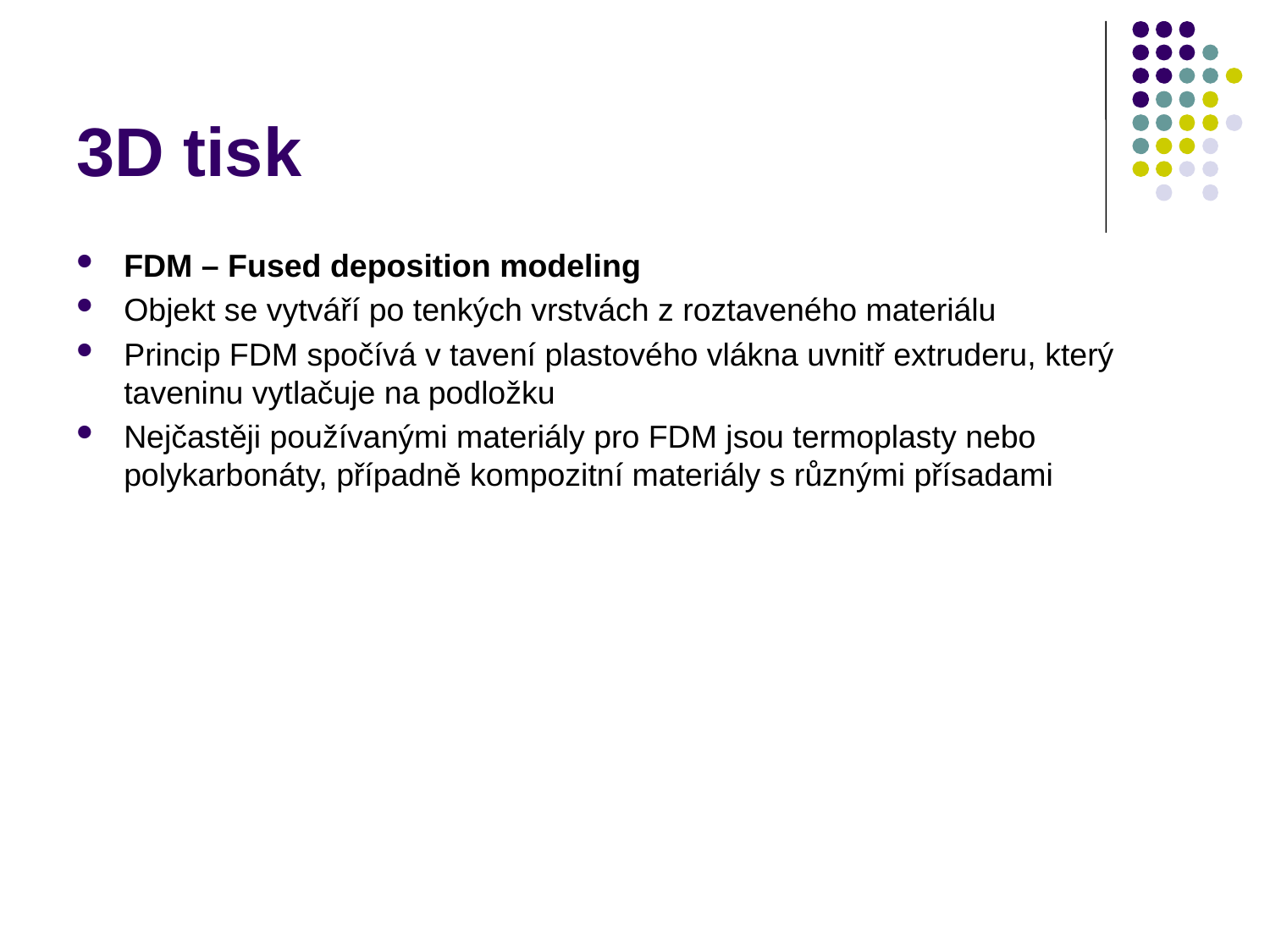

# 3D tisk
FDM – Fused deposition modeling
Objekt se vytváří po tenkých vrstvách z roztaveného materiálu
Princip FDM spočívá v tavení plastového vlákna uvnitř extruderu, který taveninu vytlačuje na podložku
Nejčastěji používanými materiály pro FDM jsou termoplasty nebo polykarbonáty, případně kompozitní materiály s různými přísadami